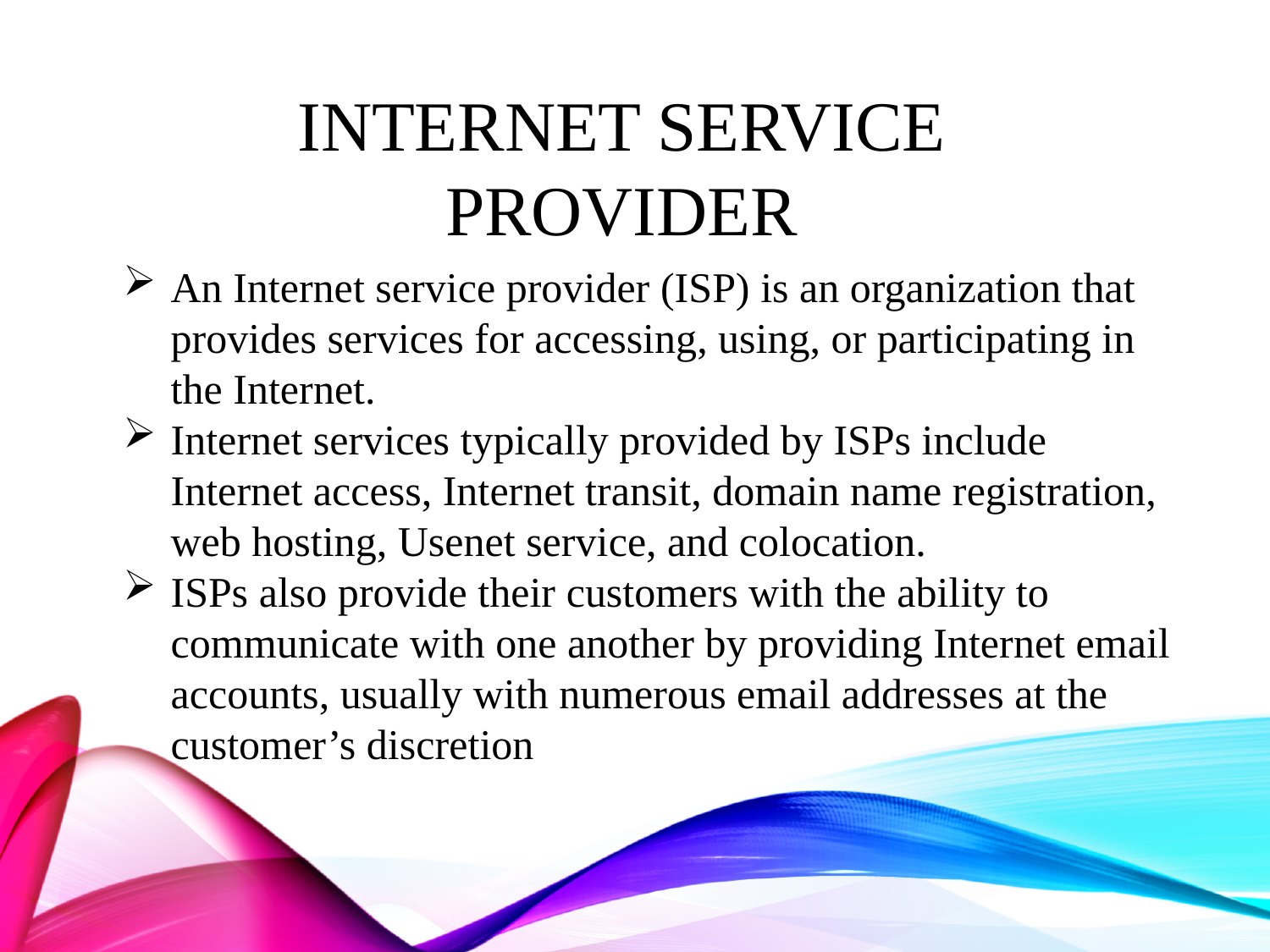

INTERNET SERVICE PROVIDER
An Internet service provider (ISP) is an organization that provides services for accessing, using, or participating in the Internet.
Internet services typically provided by ISPs include Internet access, Internet transit, domain name registration, web hosting, Usenet service, and colocation.
ISPs also provide their customers with the ability to communicate with one another by providing Internet email accounts, usually with numerous email addresses at the customer’s discretion